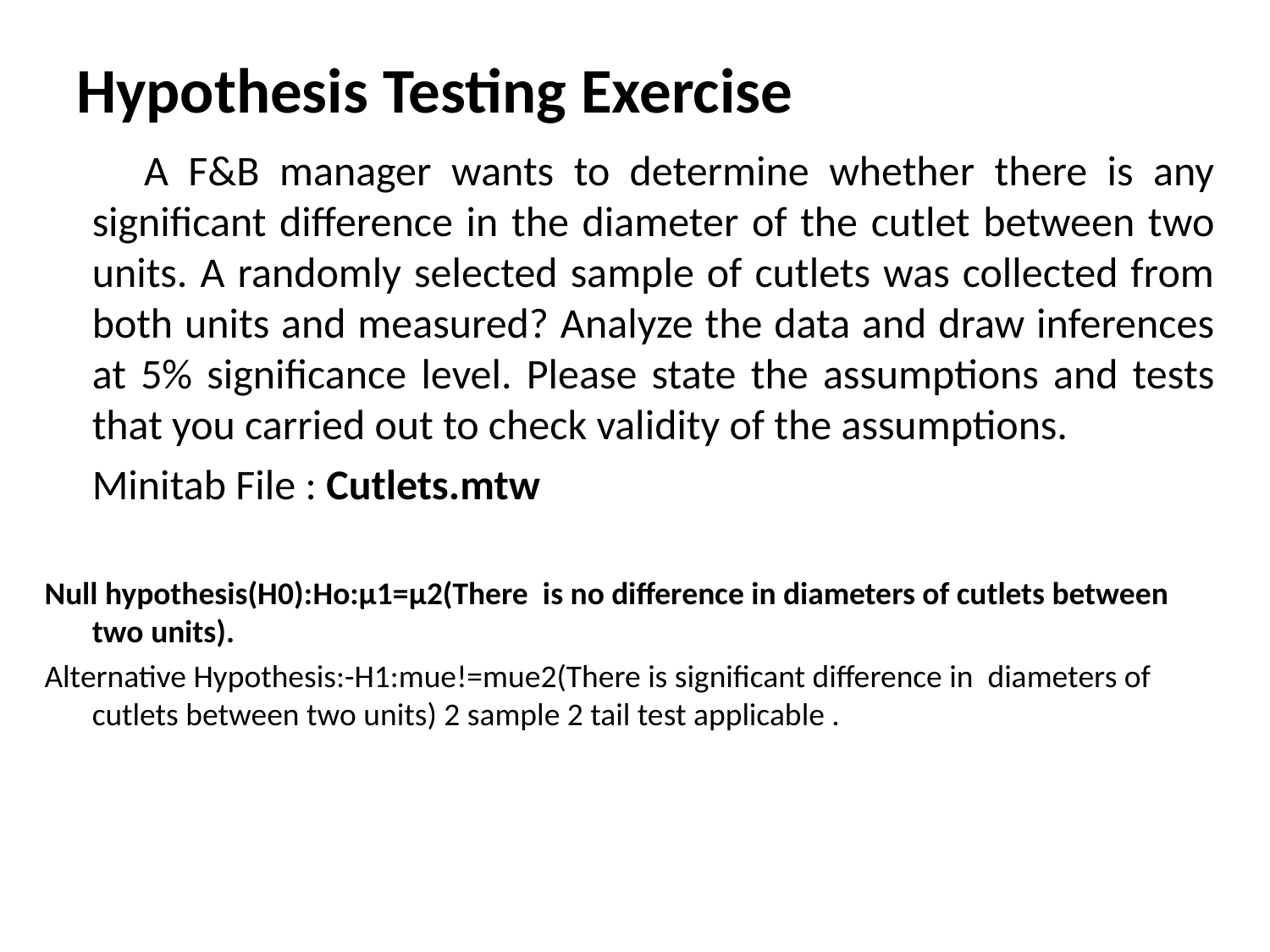

# Hypothesis Testing Exercise

     A F&B manager wants to determine whether there is any significant difference in the diameter of the cutlet between two units. A randomly selected sample of cutlets was collected from both units and measured? Analyze the data and draw inferences at 5% significance level. Please state the assumptions and tests that you carried out to check validity of the assumptions.
     Minitab File : Cutlets.mtw

Null hypothesis(H0):Ho:µ1=µ2(There  is no difference in diameters of cutlets between two units).
Alternative Hypothesis:-H1:mue!=mue2(There is significant difference in  diameters of cutlets between two units) 2 sample 2 tail test applicable .